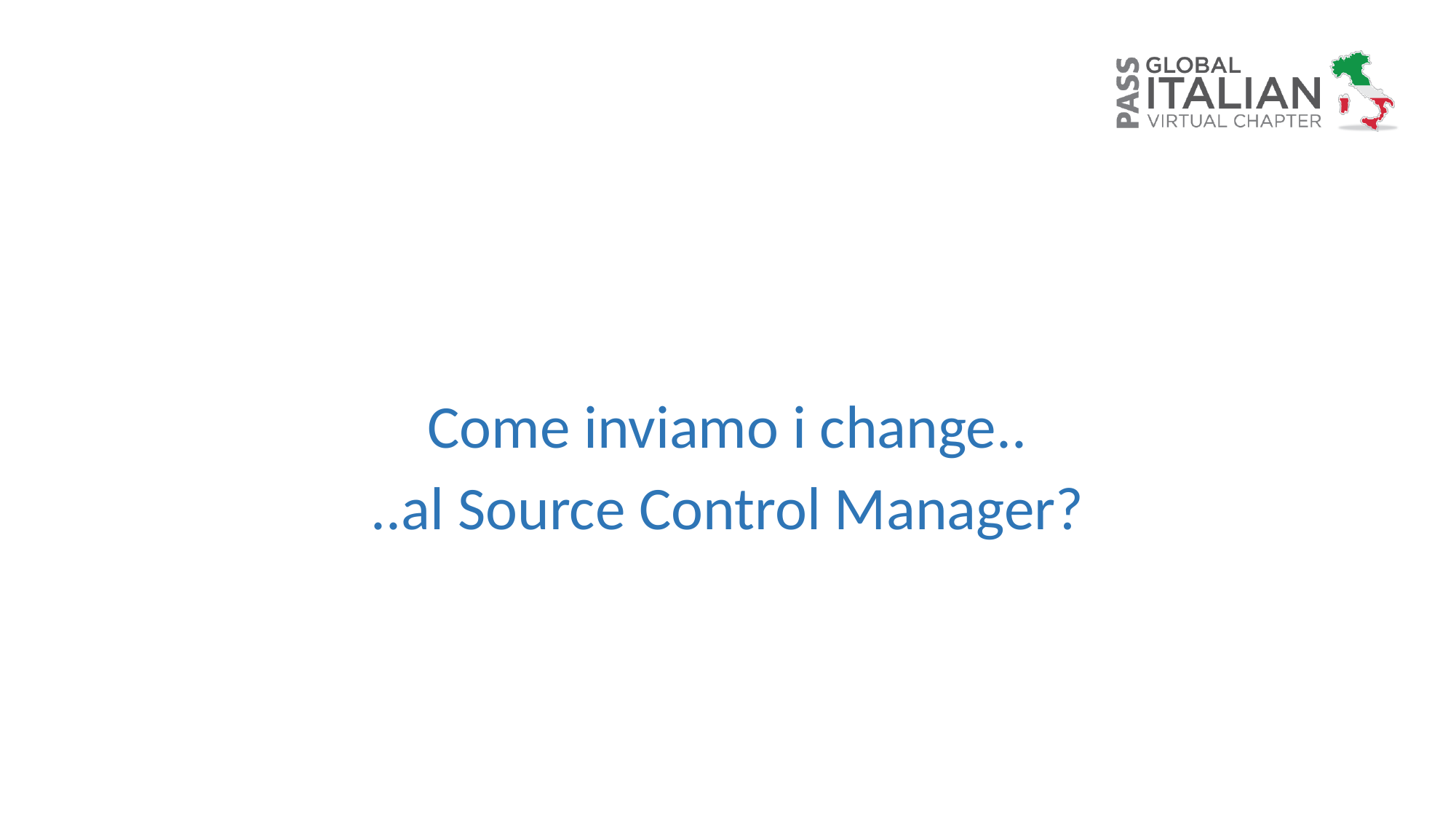

#

Come inviamo i change..
..al Source Control Manager?